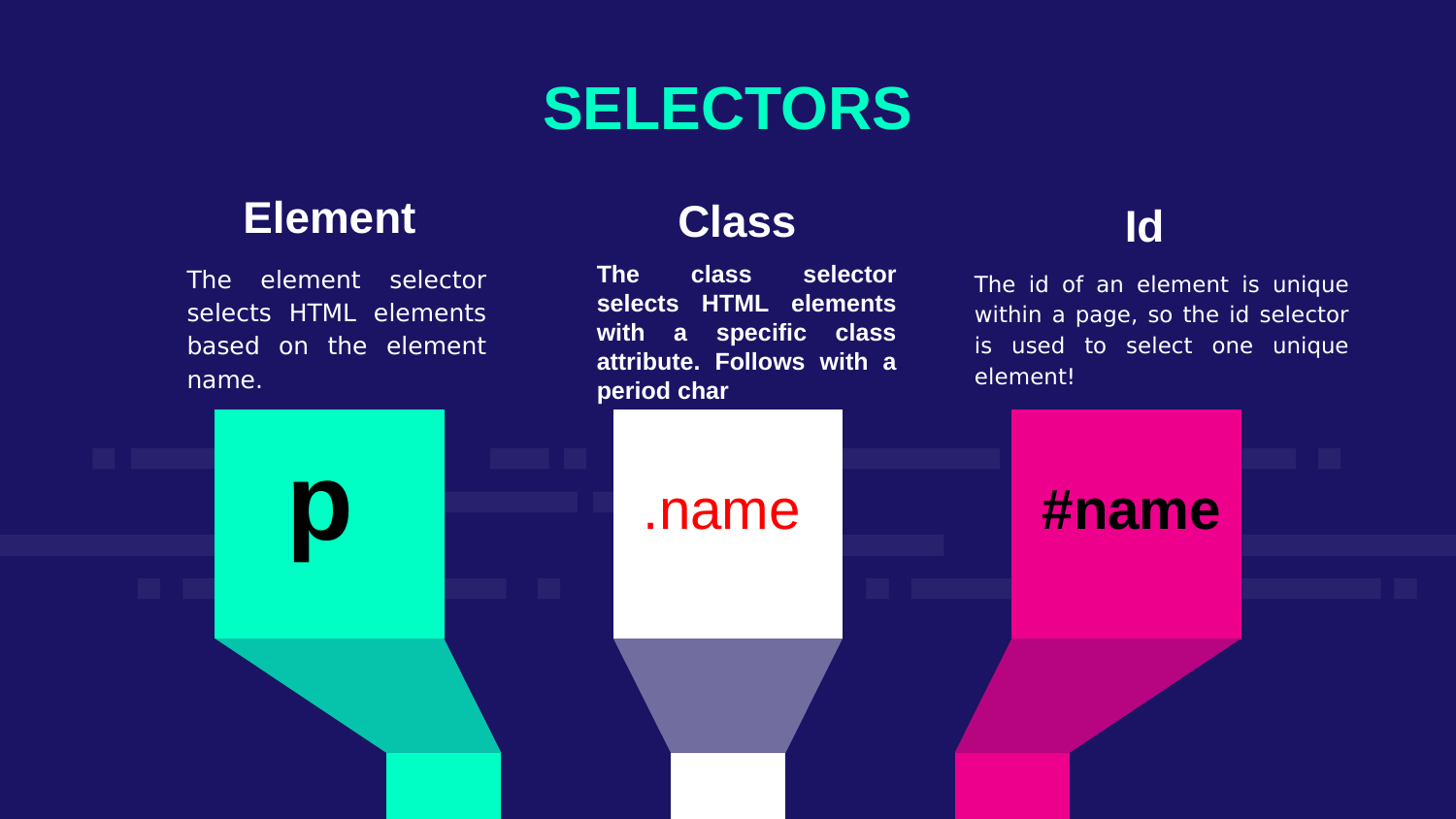

SELECTORS
Element
Class
Id
The class selector selects HTML elements with a specific class attribute. Follows with a period char
The element selector selects HTML elements based on the element name.
The id of an element is unique within a page, so the id selector is used to select one unique element!

p
.name
#name